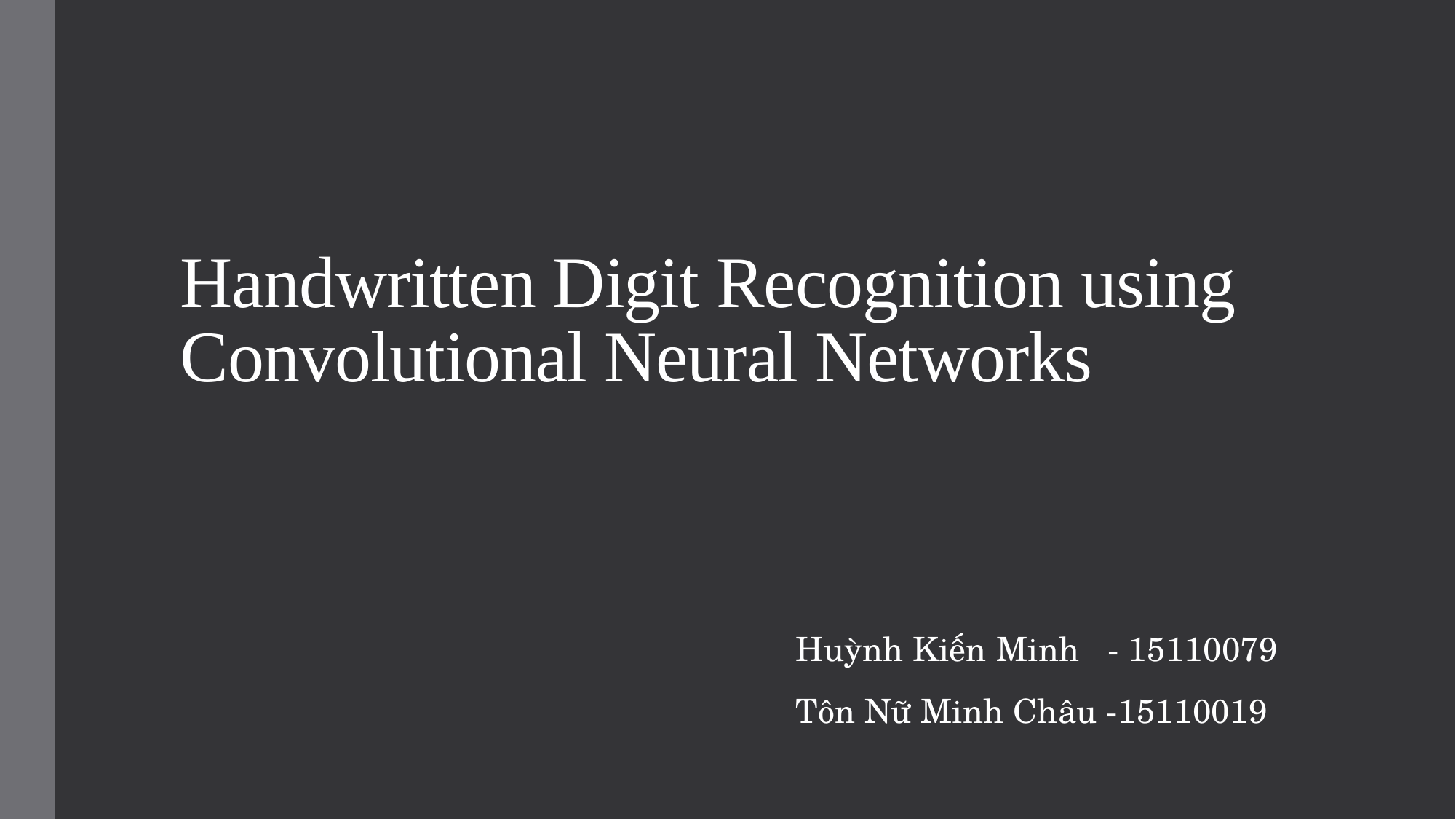

# Handwritten Digit Recognition using Convolutional Neural Networks
Huỳnh Kiến Minh   - 15110079
Tôn Nữ Minh Châu -15110019